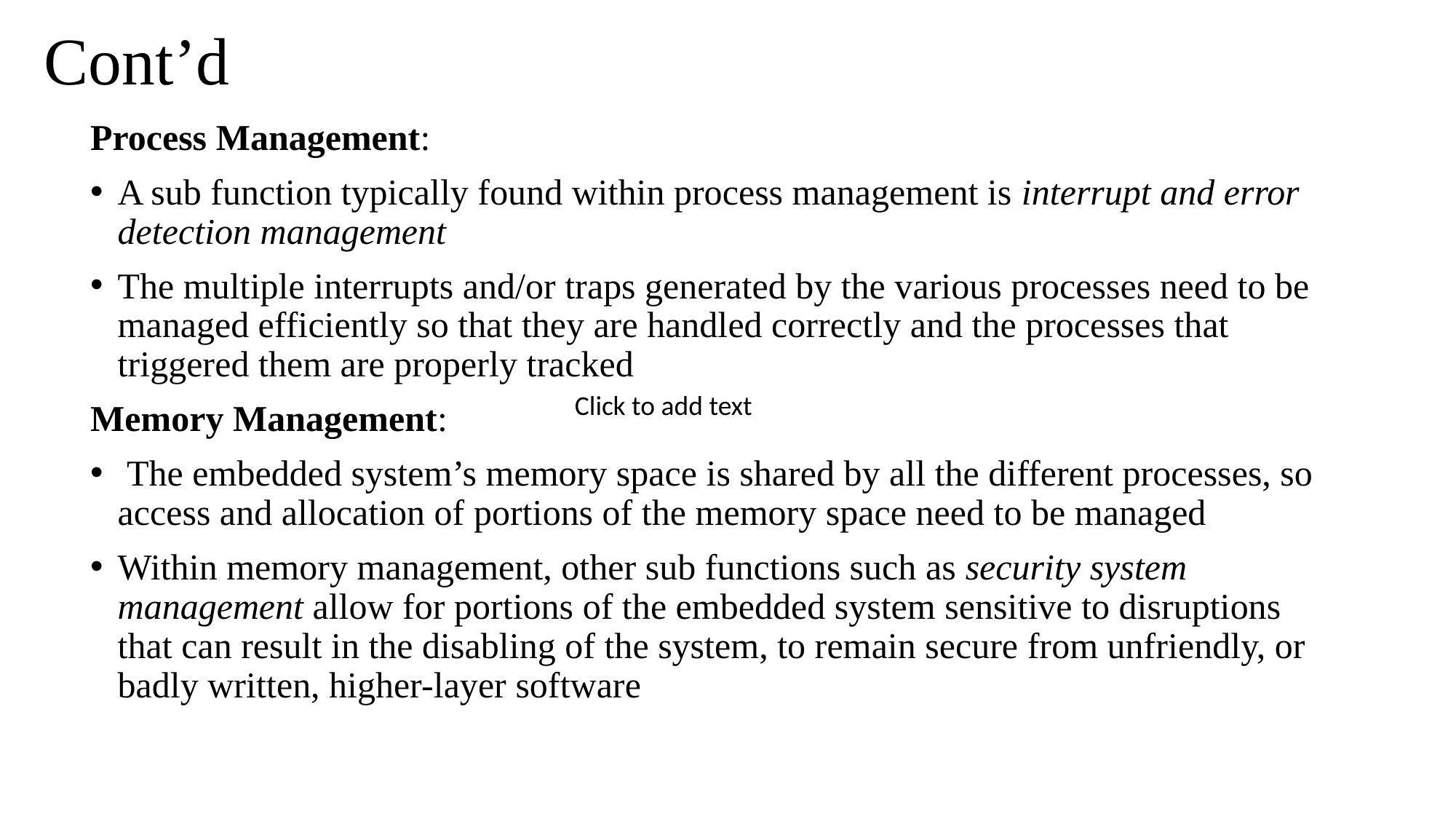

# Cont’d
Process Management:
A sub function typically found within process management is interrupt and error detection management
The multiple interrupts and/or traps generated by the various processes need to be managed efficiently so that they are handled correctly and the processes that triggered them are properly tracked
Memory Management:
 The embedded system’s memory space is shared by all the different processes, so access and allocation of portions of the memory space need to be managed
Within memory management, other sub functions such as security system management allow for portions of the embedded system sensitive to disruptions that can result in the disabling of the system, to remain secure from unfriendly, or badly written, higher-layer software
Click to add text